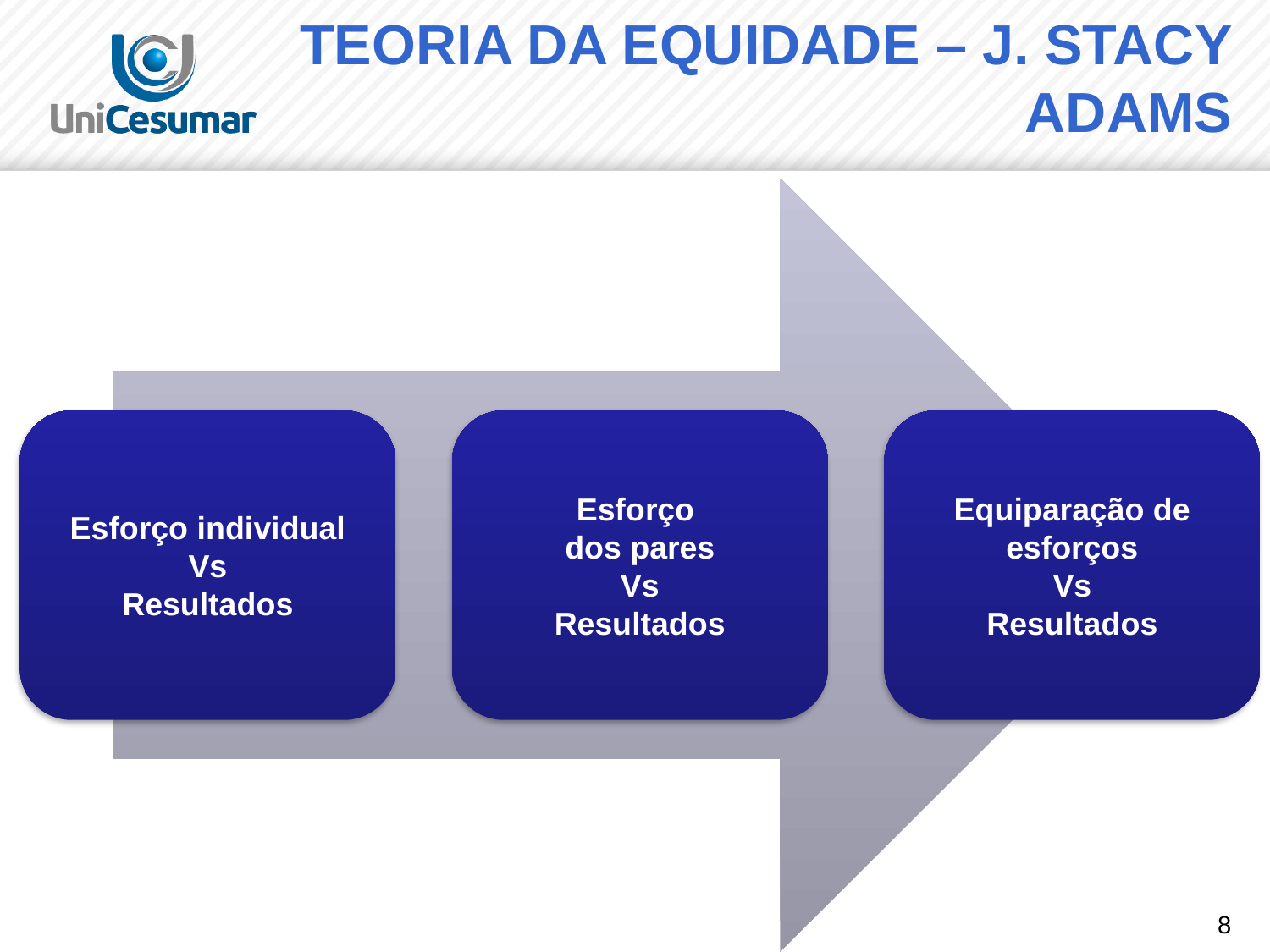

# TEORIA DA EQUIDADE – J. STACY ADAMS
Esforço individual
Vs
Resultados
Esforço
dos pares
Vs
Resultados
Equiparação de esforços
Vs
Resultados